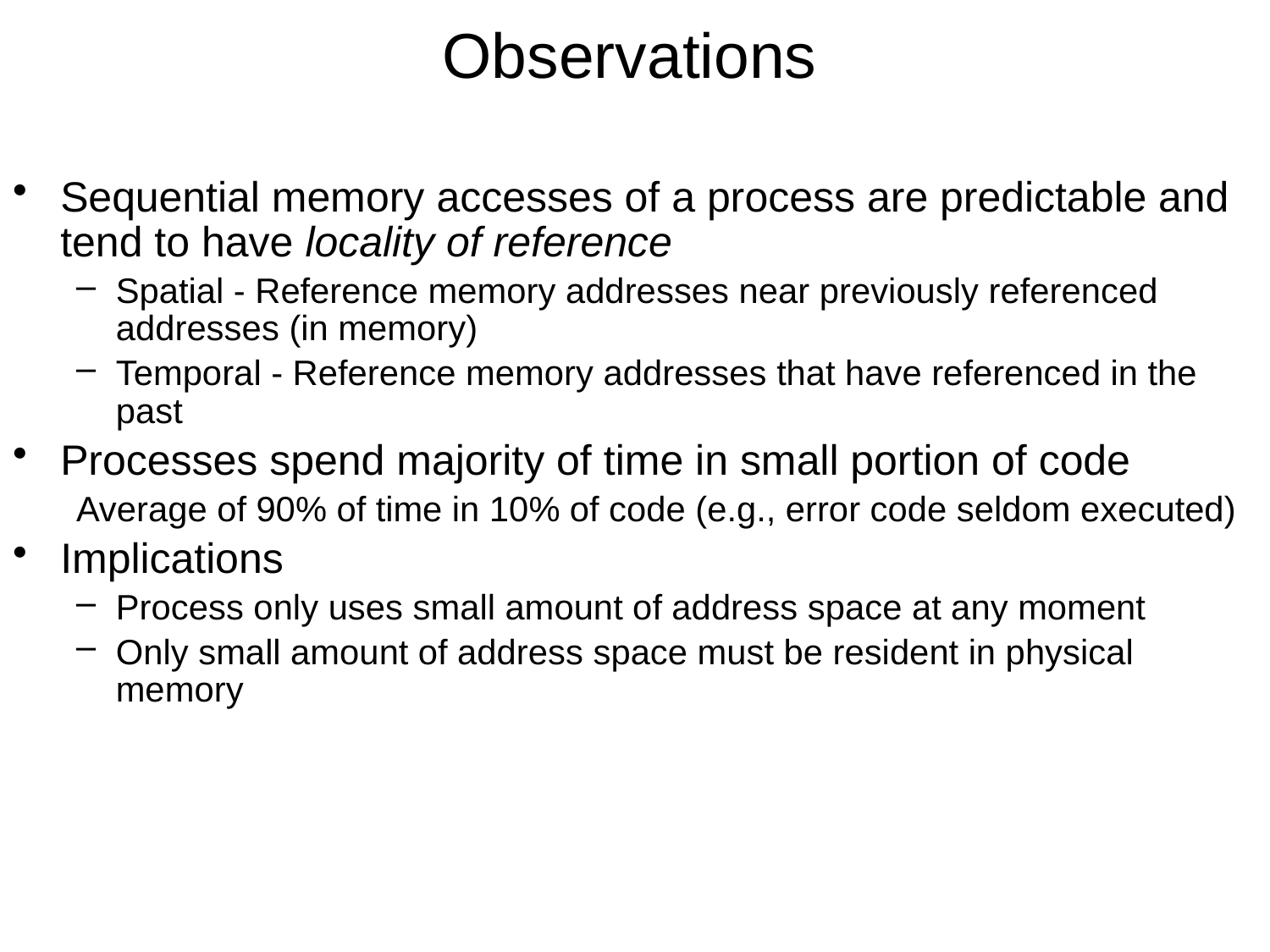

# Observations
Sequential memory accesses of a process are predictable and tend to have locality of reference
Spatial - Reference memory addresses near previously referenced addresses (in memory)
Temporal - Reference memory addresses that have referenced in the past
Processes spend majority of time in small portion of code
Average of 90% of time in 10% of code (e.g., error code seldom executed)
Implications
Process only uses small amount of address space at any moment
Only small amount of address space must be resident in physical memory